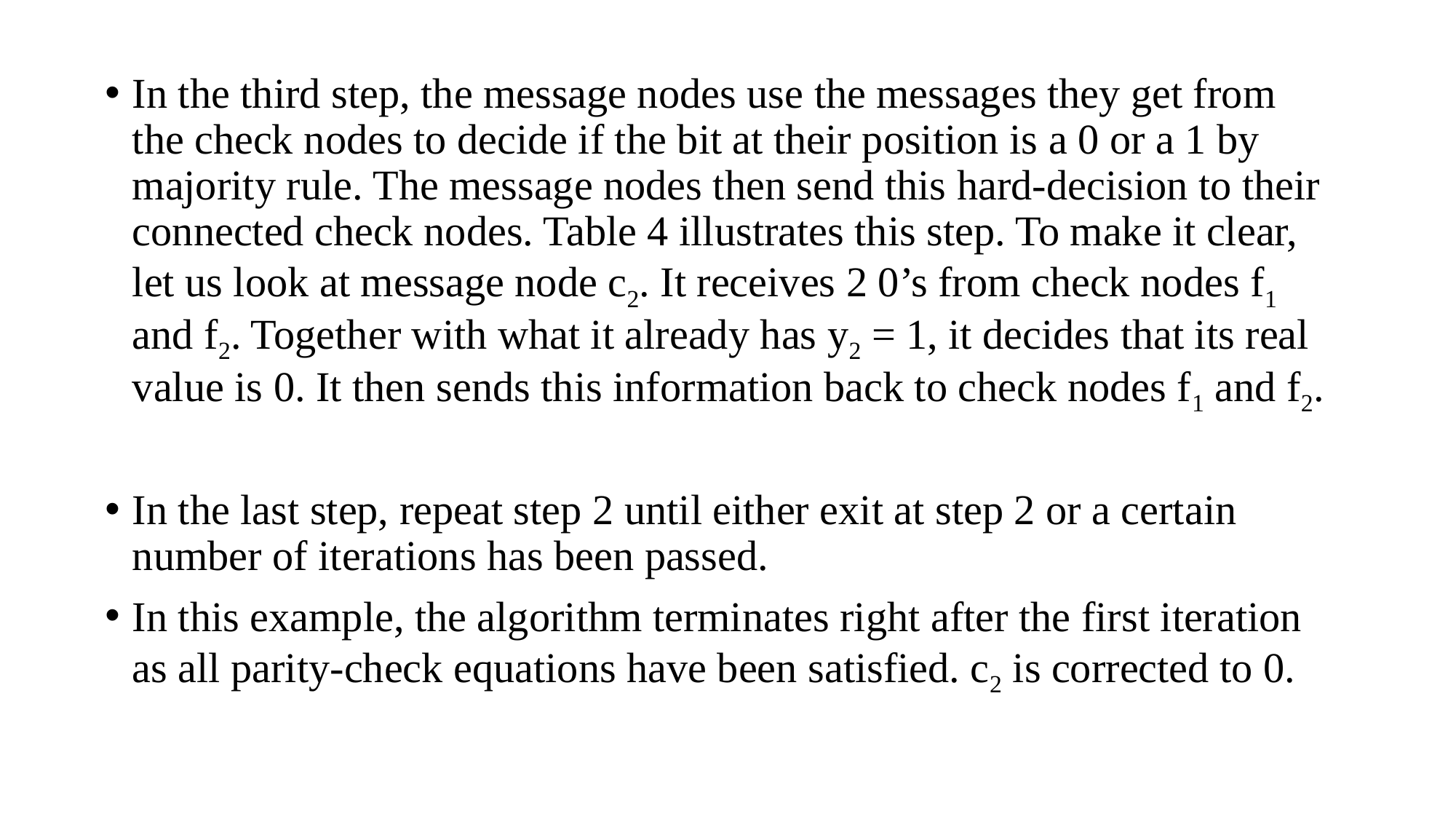

In the third step, the message nodes use the messages they get from the check nodes to decide if the bit at their position is a 0 or a 1 by majority rule. The message nodes then send this hard-decision to their connected check nodes. Table 4 illustrates this step. To make it clear, let us look at message node c2. It receives 2 0’s from check nodes f1 and f2. Together with what it already has y2 = 1, it decides that its real value is 0. It then sends this information back to check nodes f1 and f2.

In the last step, repeat step 2 until either exit at step 2 or a certain number of iterations has been passed.
In this example, the algorithm terminates right after the first iteration as all parity-check equations have been satisfied. c2 is corrected to 0.